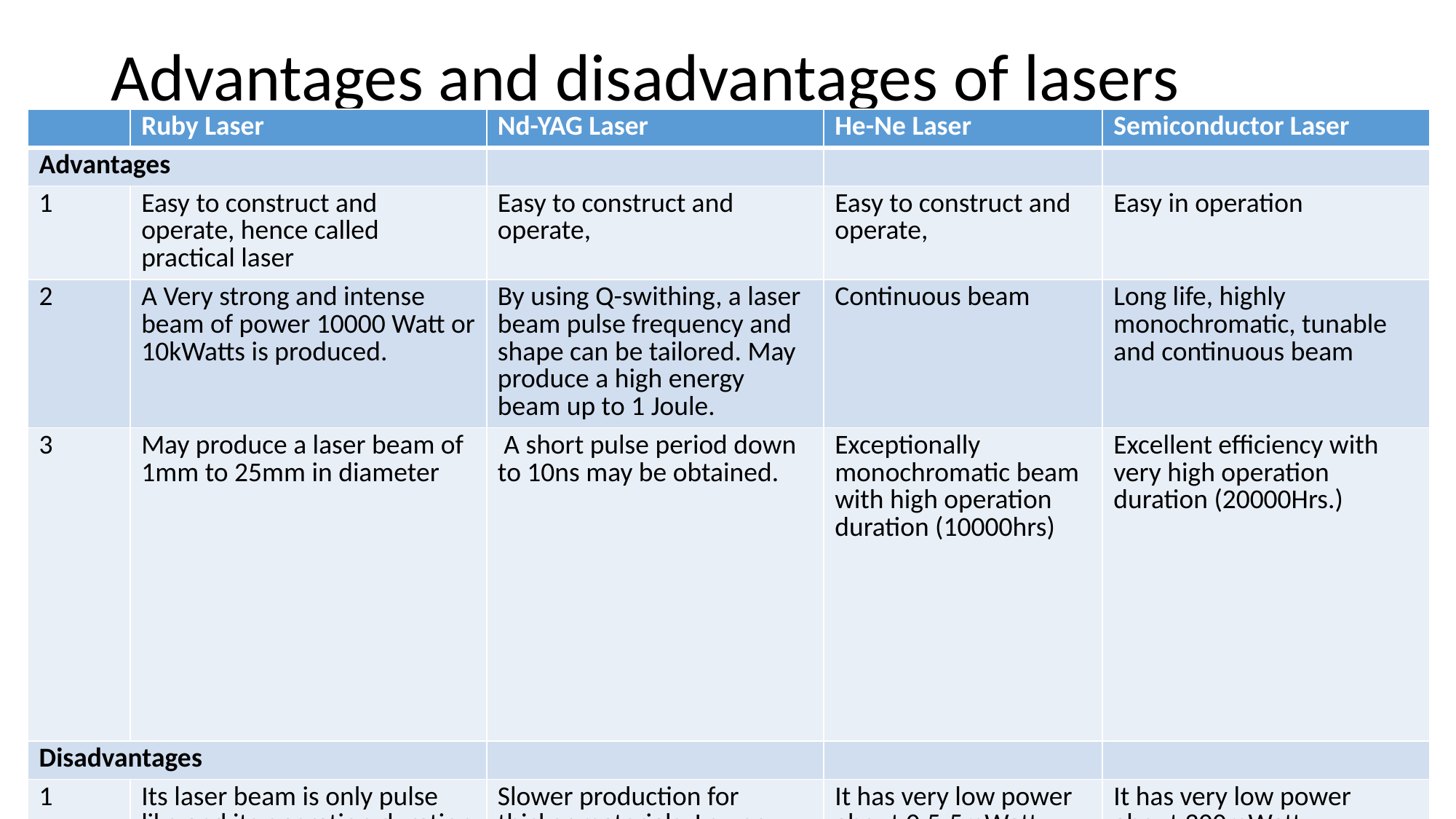

# Advantages and disadvantages of lasers
|  | Ruby Laser | Nd-YAG Laser | He-Ne Laser | Semiconductor Laser |
| --- | --- | --- | --- | --- |
| Advantages |  |  |  |  |
| 1 | Easy to construct and operate, hence called practical laser | Easy to construct and operate, | Easy to construct and operate, | Easy in operation |
| 2 | A Very strong and intense beam of power 10000 Watt or 10kWatts is produced. | By using Q-swithing, a laser beam pulse frequency and shape can be tailored. May produce a high energy beam up to 1 Joule. | Continuous beam | Long life, highly monochromatic, tunable and continuous beam |
| 3 | May produce a laser beam of 1mm to 25mm in diameter | A short pulse period down to 10ns may be obtained. | Exceptionally monochromatic beam with high operation duration (10000hrs) | Excellent efficiency with very high operation duration (20000Hrs.) |
| Disadvantages |  |  |  |  |
| 1 | Its laser beam is only pulse like and its operation duration is very less (few Hrs.) | Slower production for thicker materials, Lower absorption of radiation of lighter materials. | It has very low power about 0.5-5mWatt. | It has very low power about 200mWatt. |